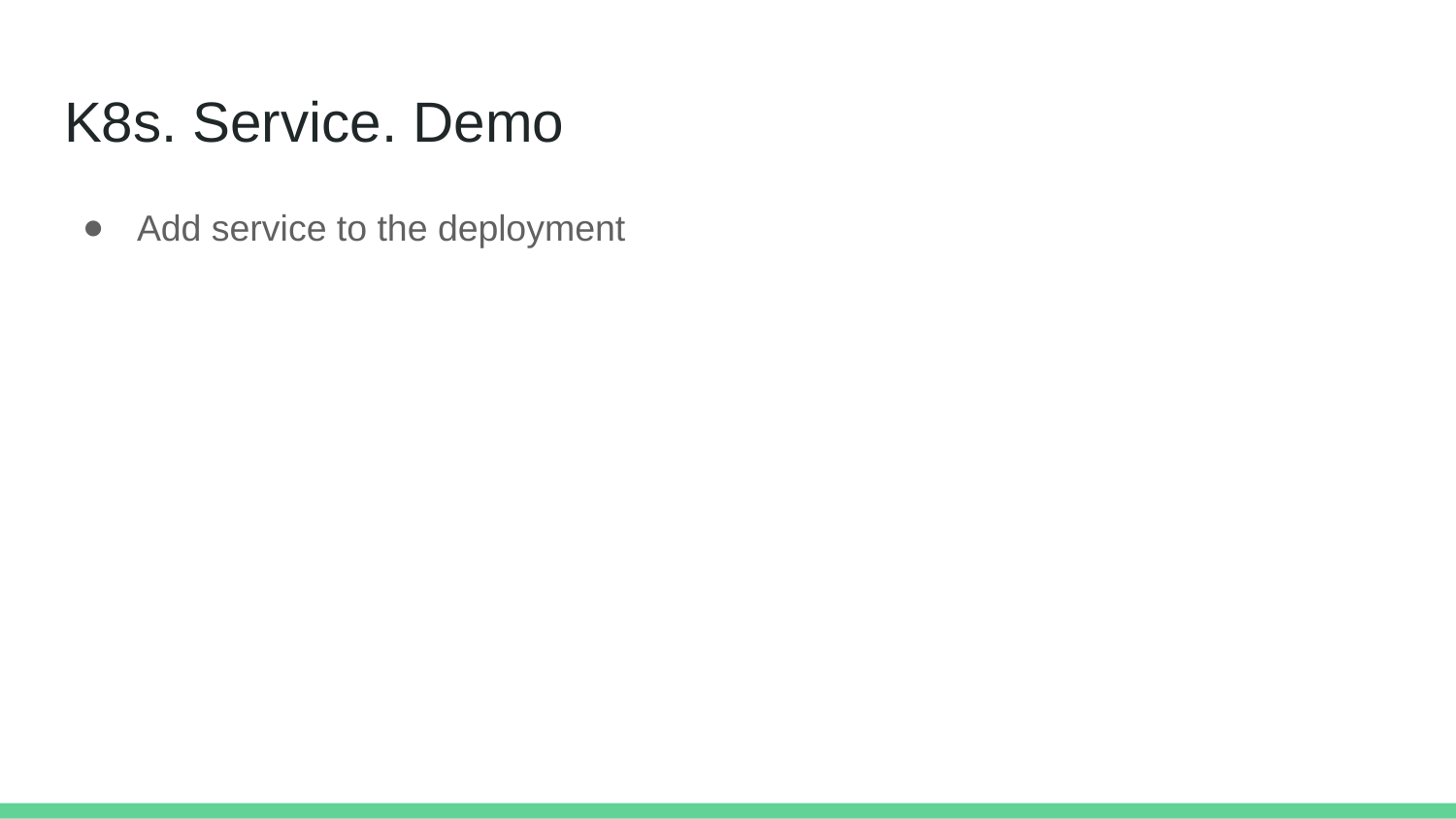

# K8s. Service. Demo
Add service to the deployment